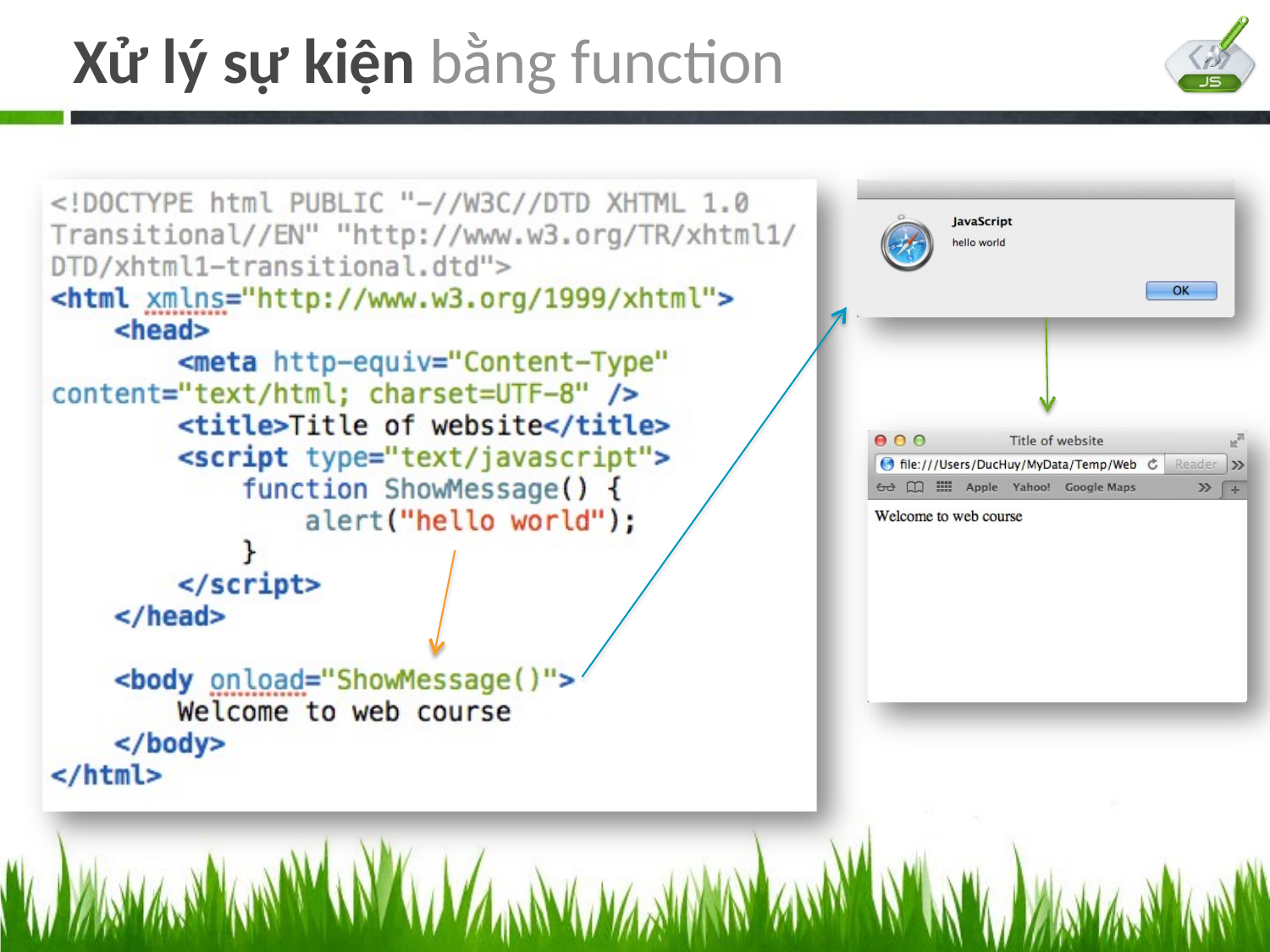

# Xử lý sự kiện bằng function